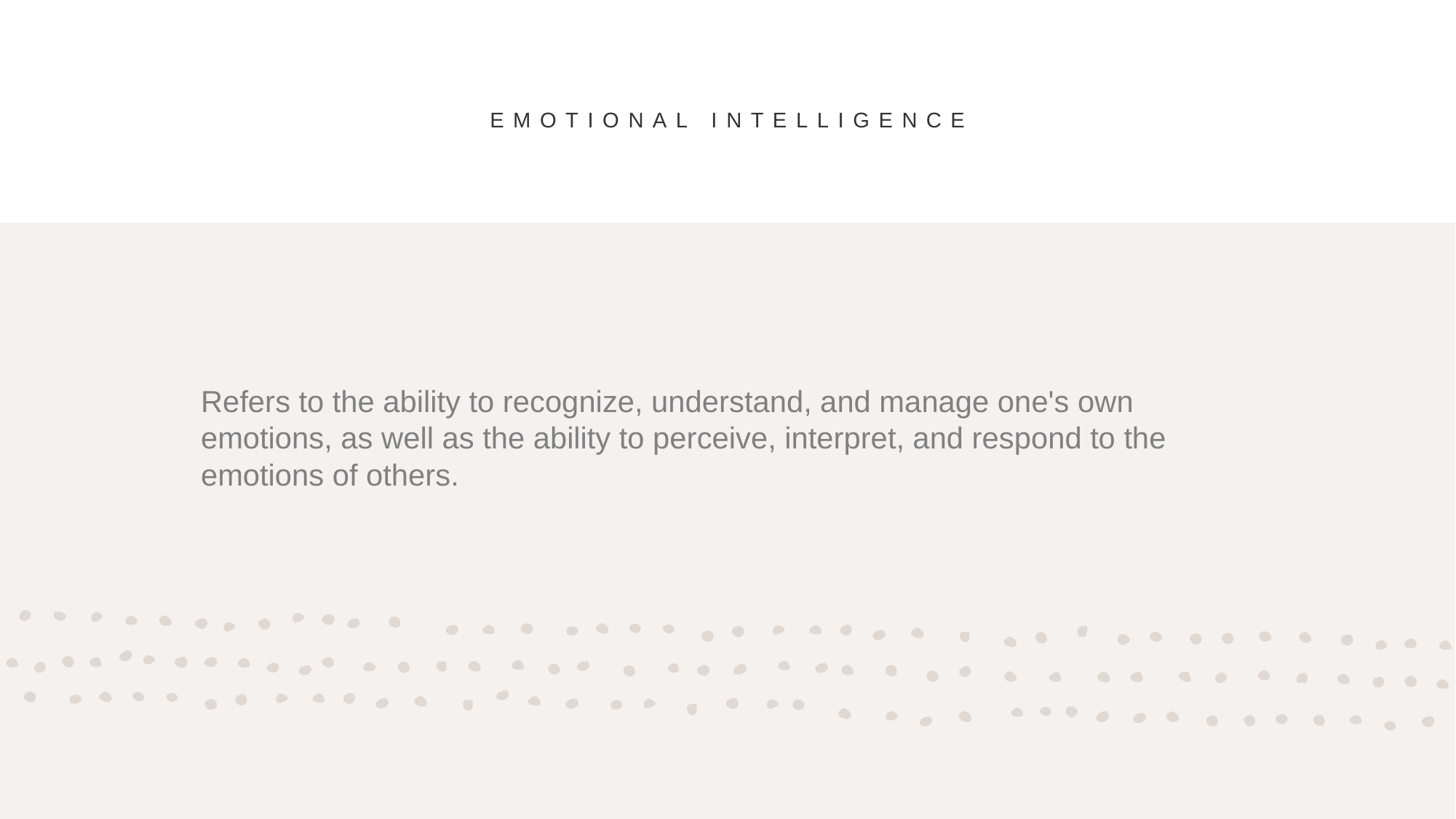

Emotional Intelligence

# Refers to the ability to recognize, understand, and manage one's own emotions, as well as the ability to perceive, interpret, and respond to the emotions of others.